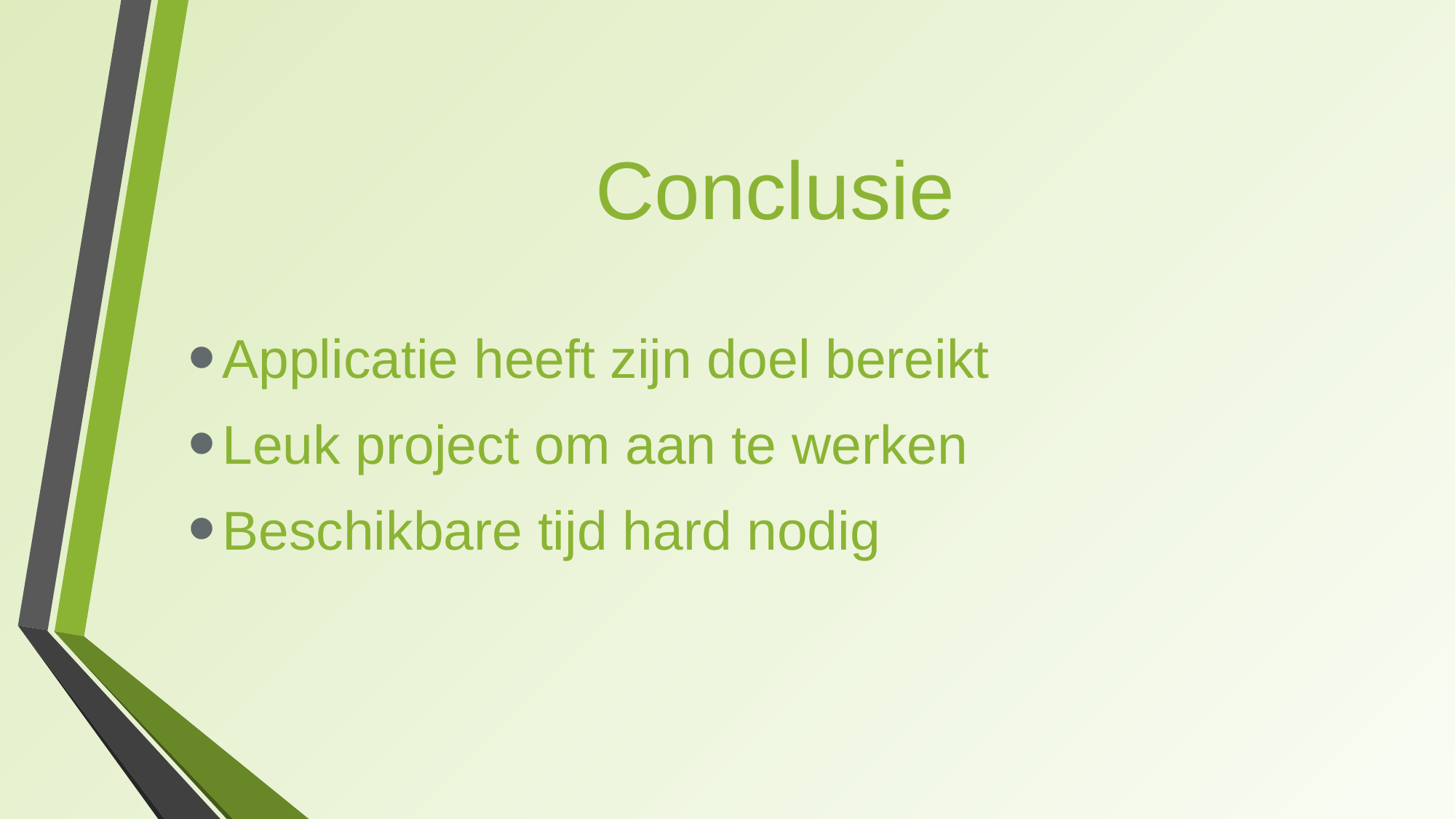

# Conclusie
Applicatie heeft zijn doel bereikt
Leuk project om aan te werken
Beschikbare tijd hard nodig